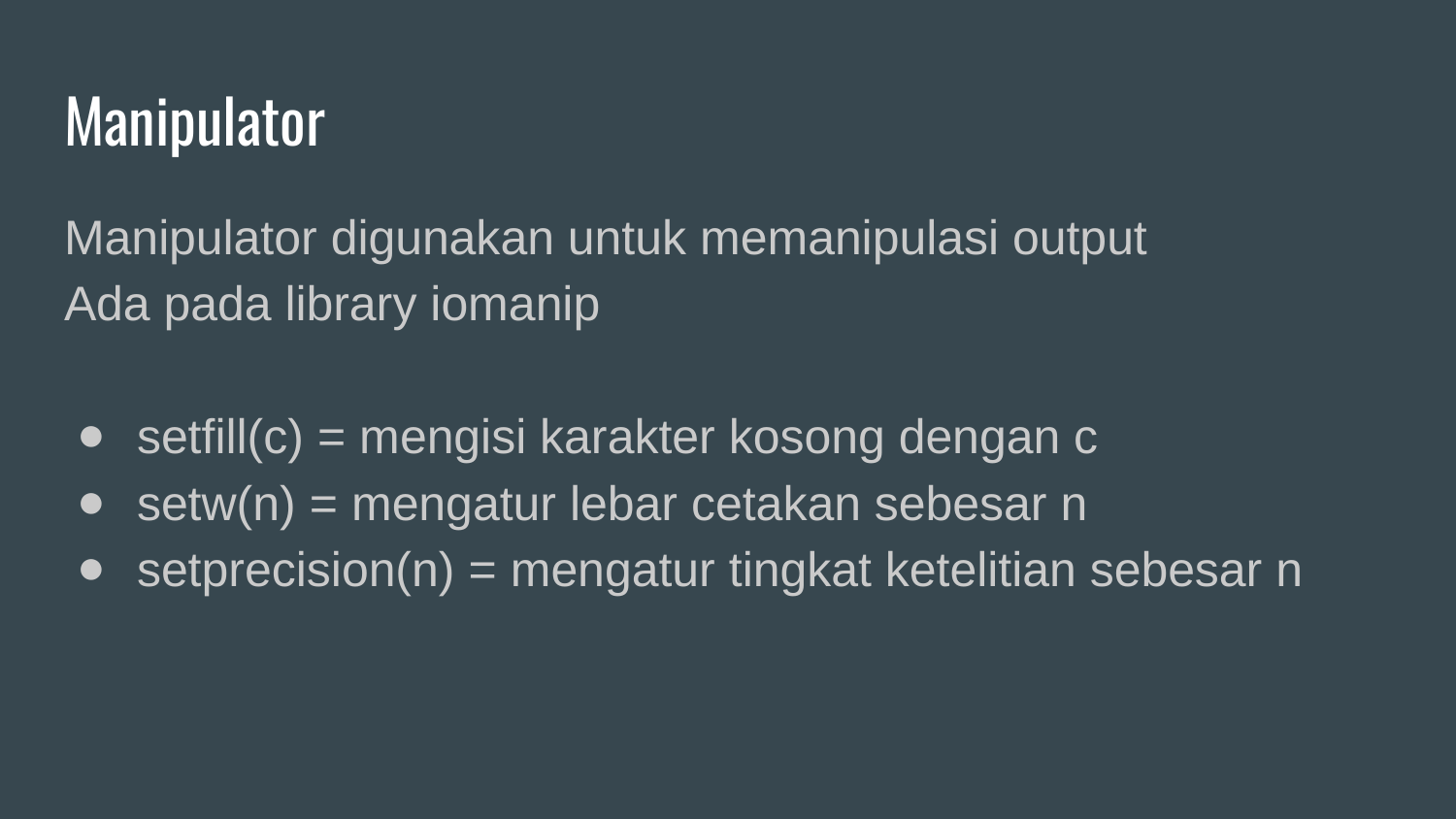

# Manipulator
Manipulator digunakan untuk memanipulasi output
Ada pada library iomanip

setfill(c) = mengisi karakter kosong dengan c
setw(n) = mengatur lebar cetakan sebesar n
setprecision(n) = mengatur tingkat ketelitian sebesar n